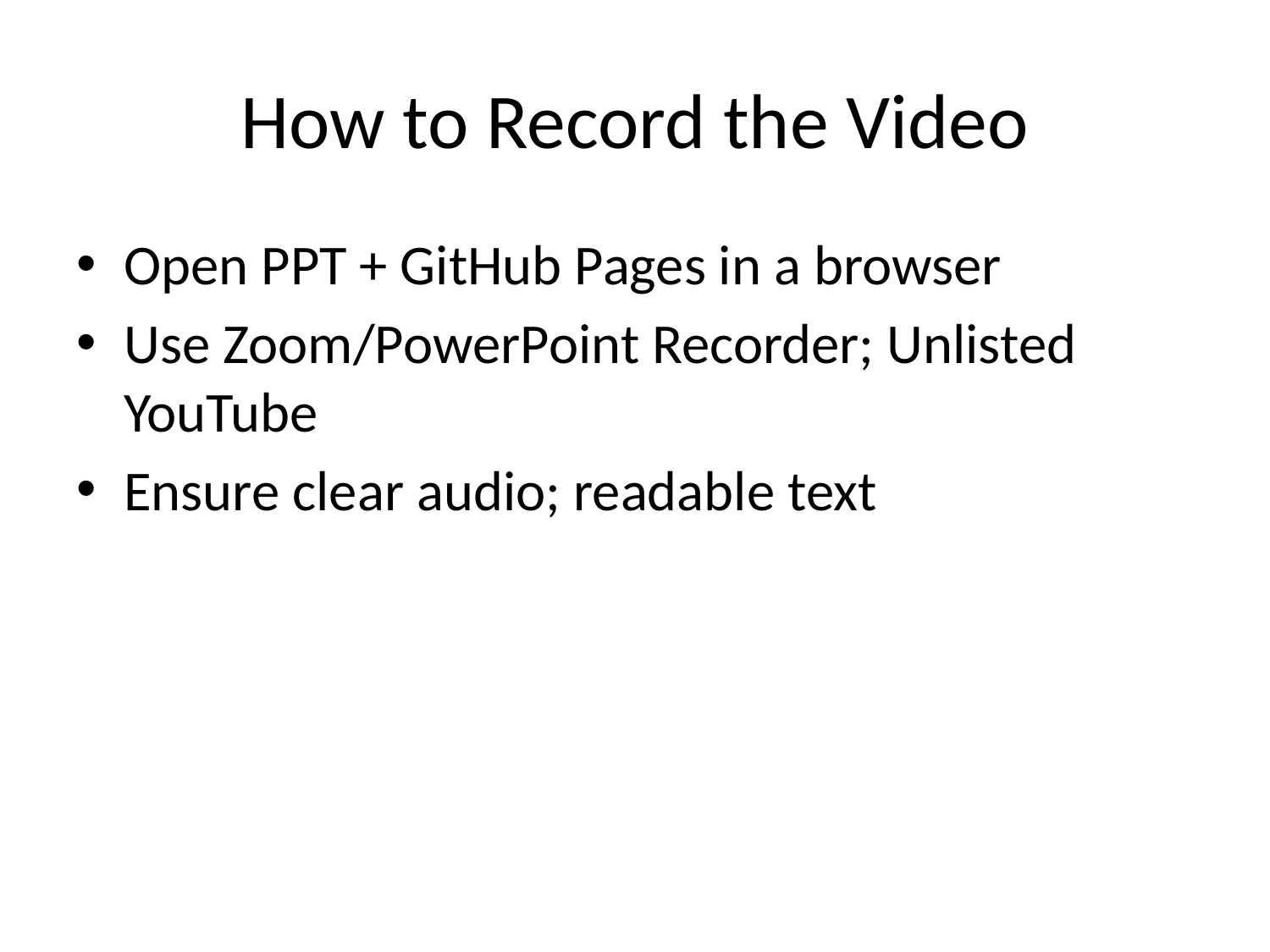

# How to Record the Video
Open PPT + GitHub Pages in a browser
Use Zoom/PowerPoint Recorder; Unlisted YouTube
Ensure clear audio; readable text